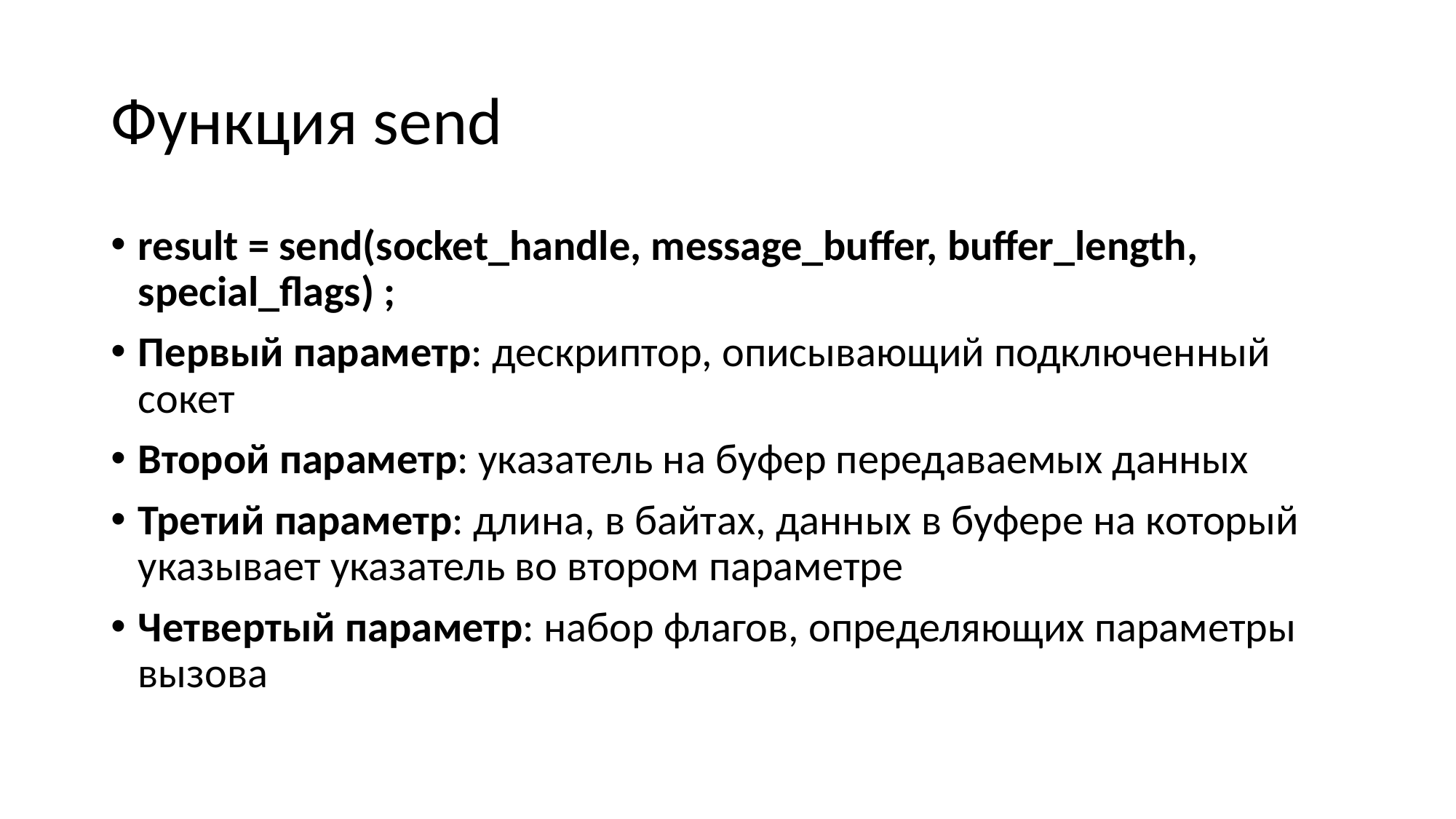

# Функция send
result = send(socket_handle, message_buffer, buffer_length, special_flags) ;
Первый параметр: дескриптор, описывающий подключенный сокет
Второй параметр: указатель на буфер передаваемых данных
Третий параметр: длина, в байтах, данных в буфере на который указывает указатель во втором параметре
Четвертый параметр: набор флагов, определяющих параметры вызова